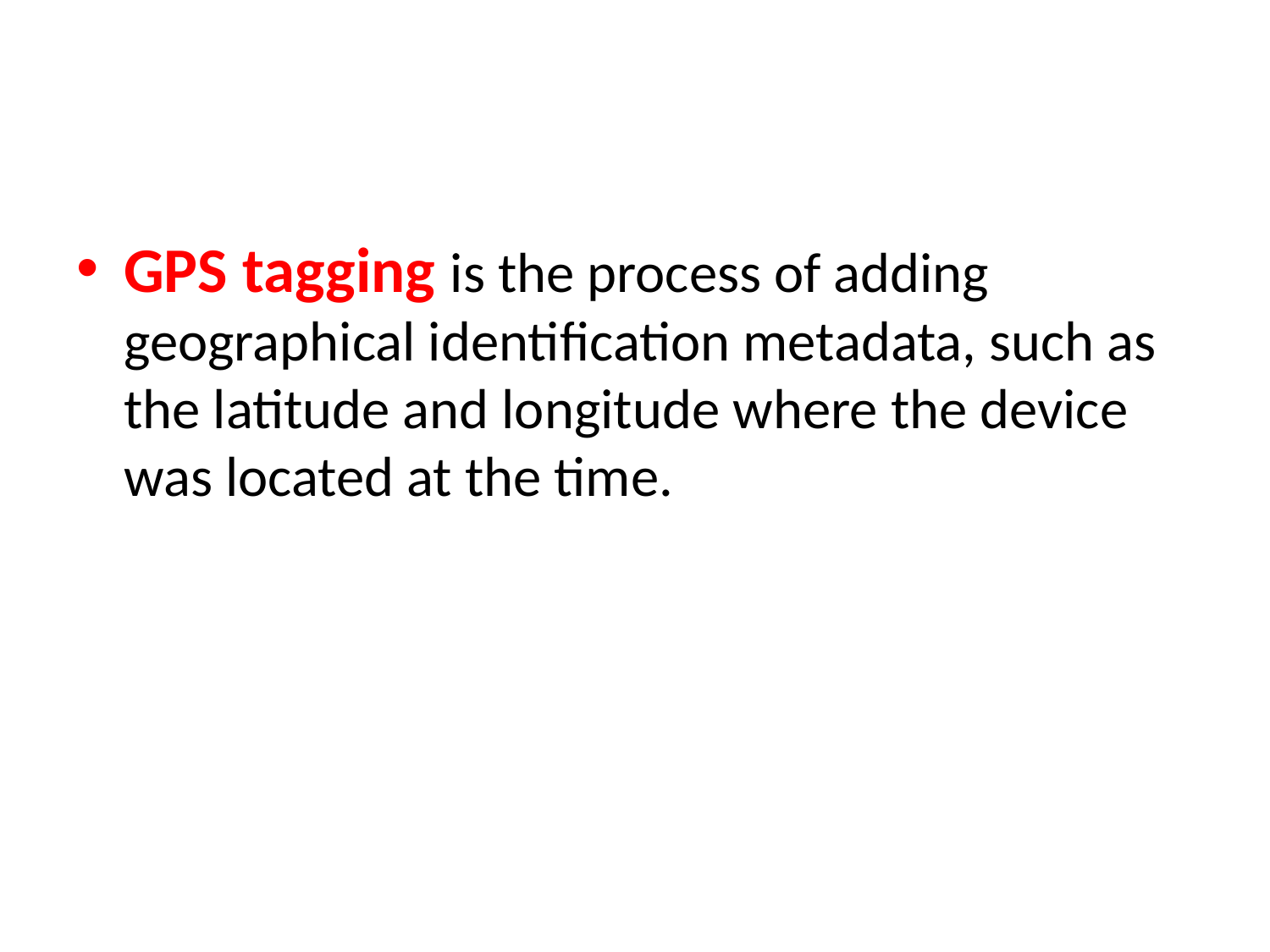

#
GPS tagging is the process of adding geographical identification metadata, such as the latitude and longitude where the device was located at the time.